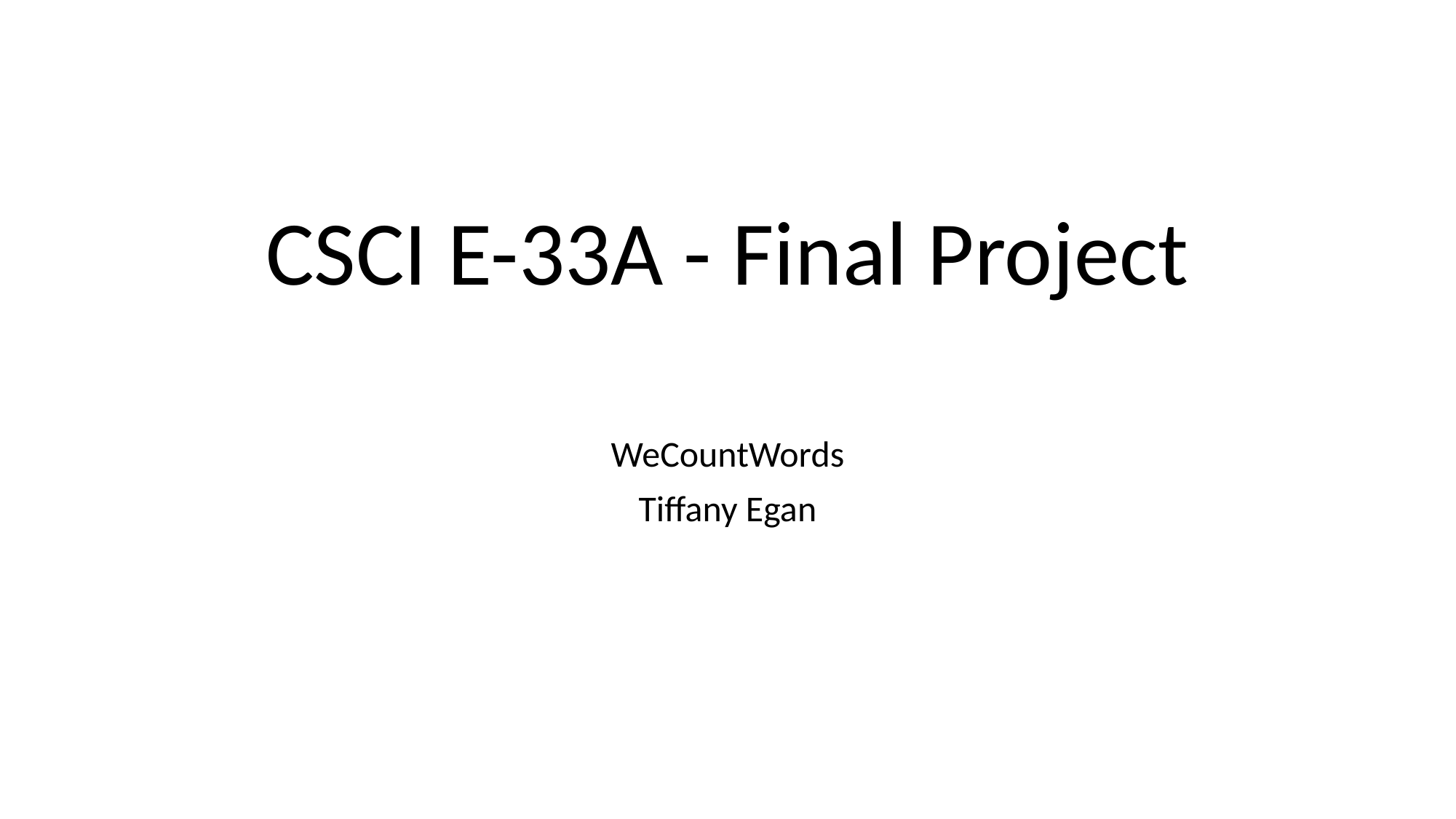

# CSCI E-33A - Final Project
WeCountWords
Tiffany Egan